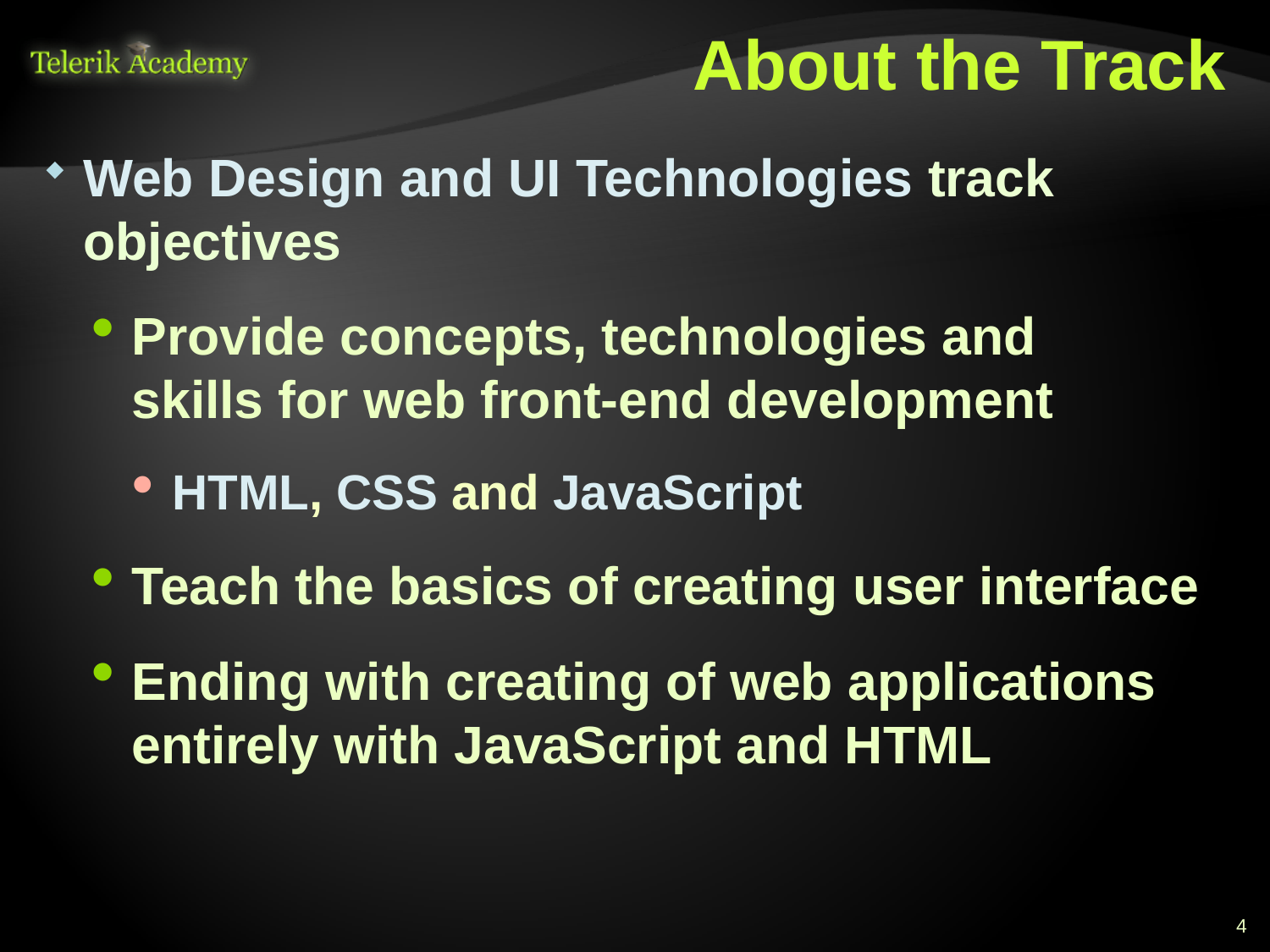

# About the Track
Web Design and UI Technologies track objectives
Provide concepts, technologies and
skills for web front-end development
HTML, CSS and JavaScript
Teach the basics of creating user interface
Ending with creating of web applications entirely with JavaScript and HTML
4